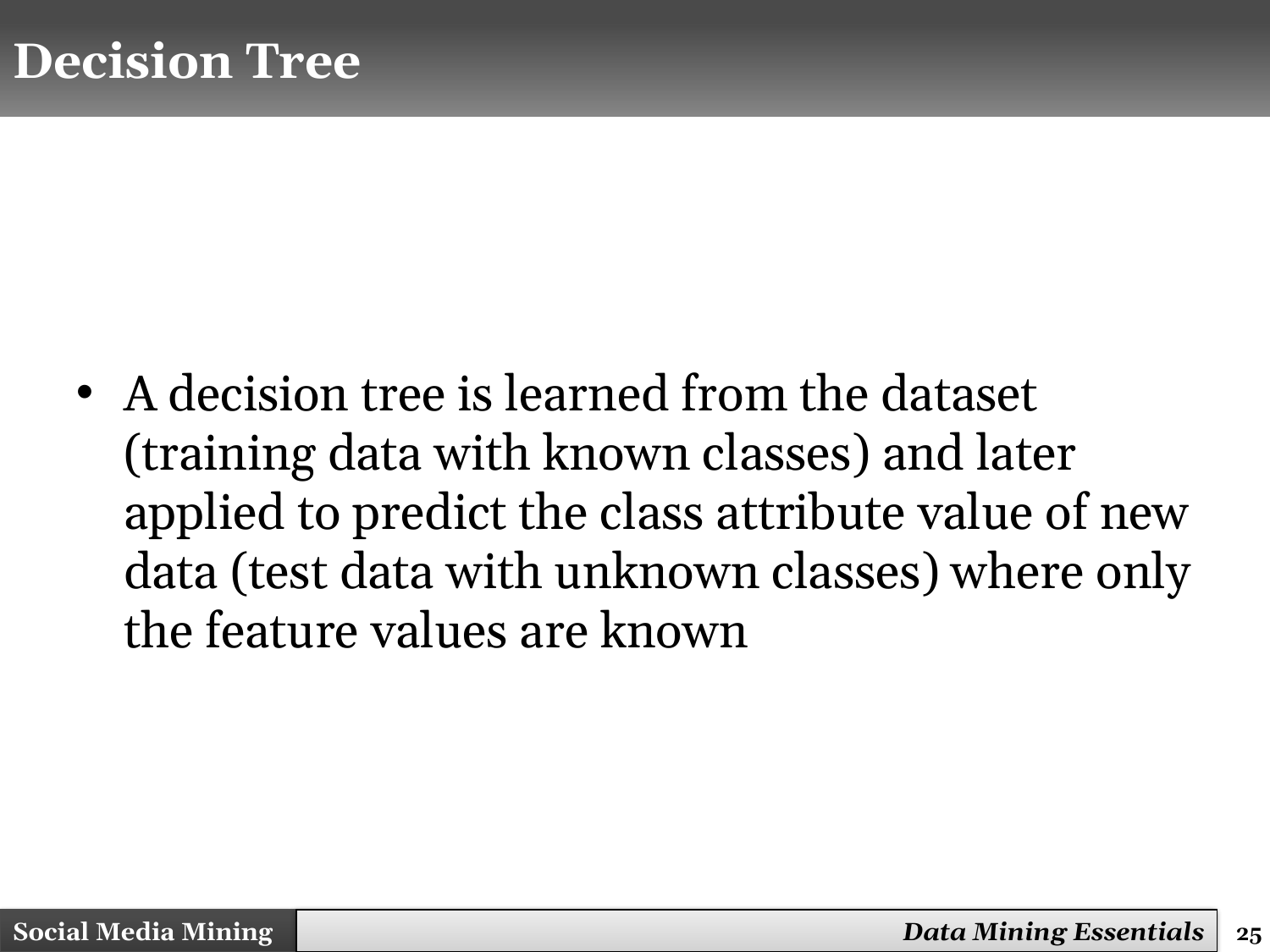

# Decision Tree

A decision tree is learned from the dataset (training data with known classes) and later applied to predict the class attribute value of new data (test data with unknown classes) where only the feature values are known